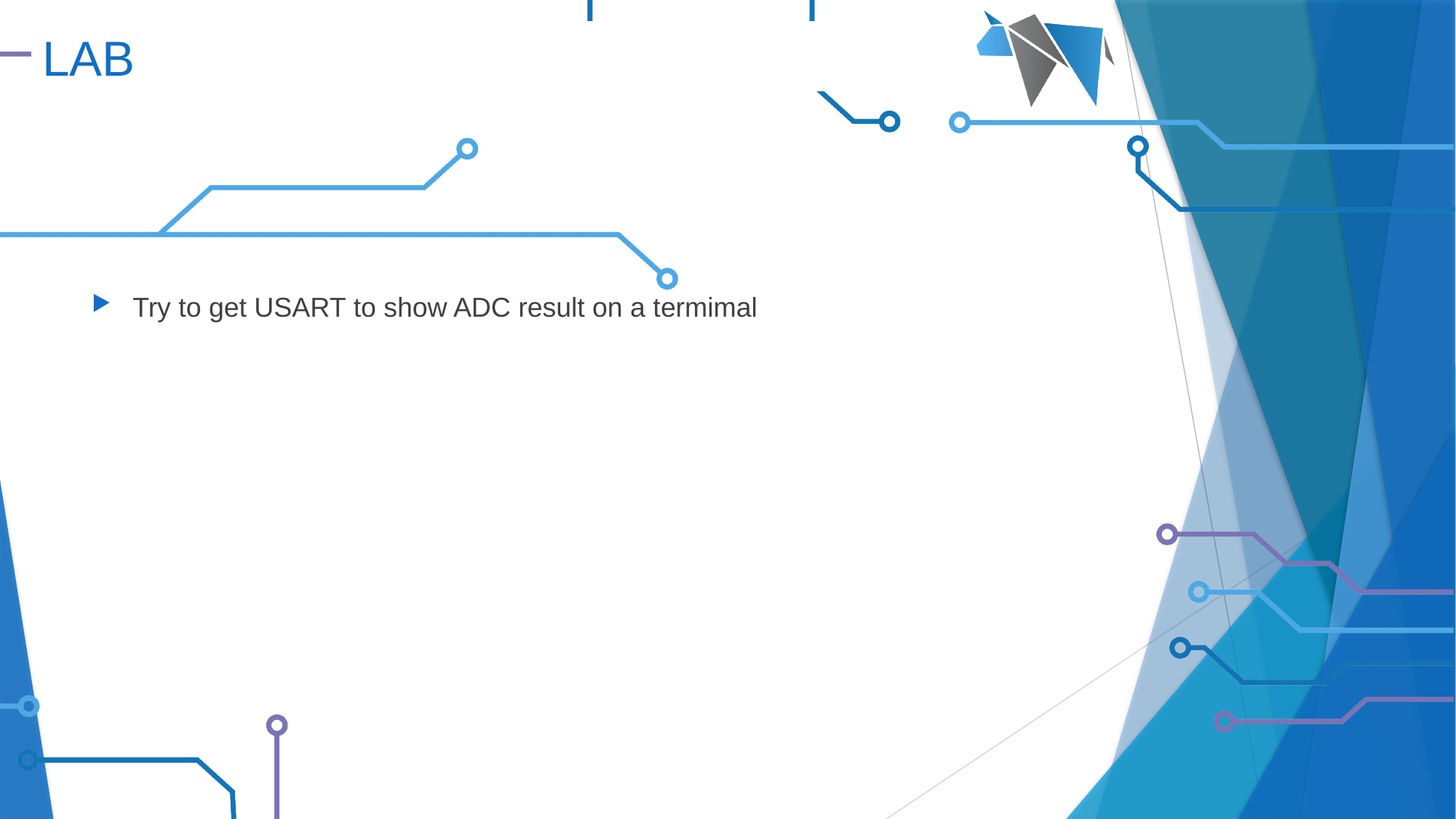

# LAB
Try to get USART to show ADC result on a termimal